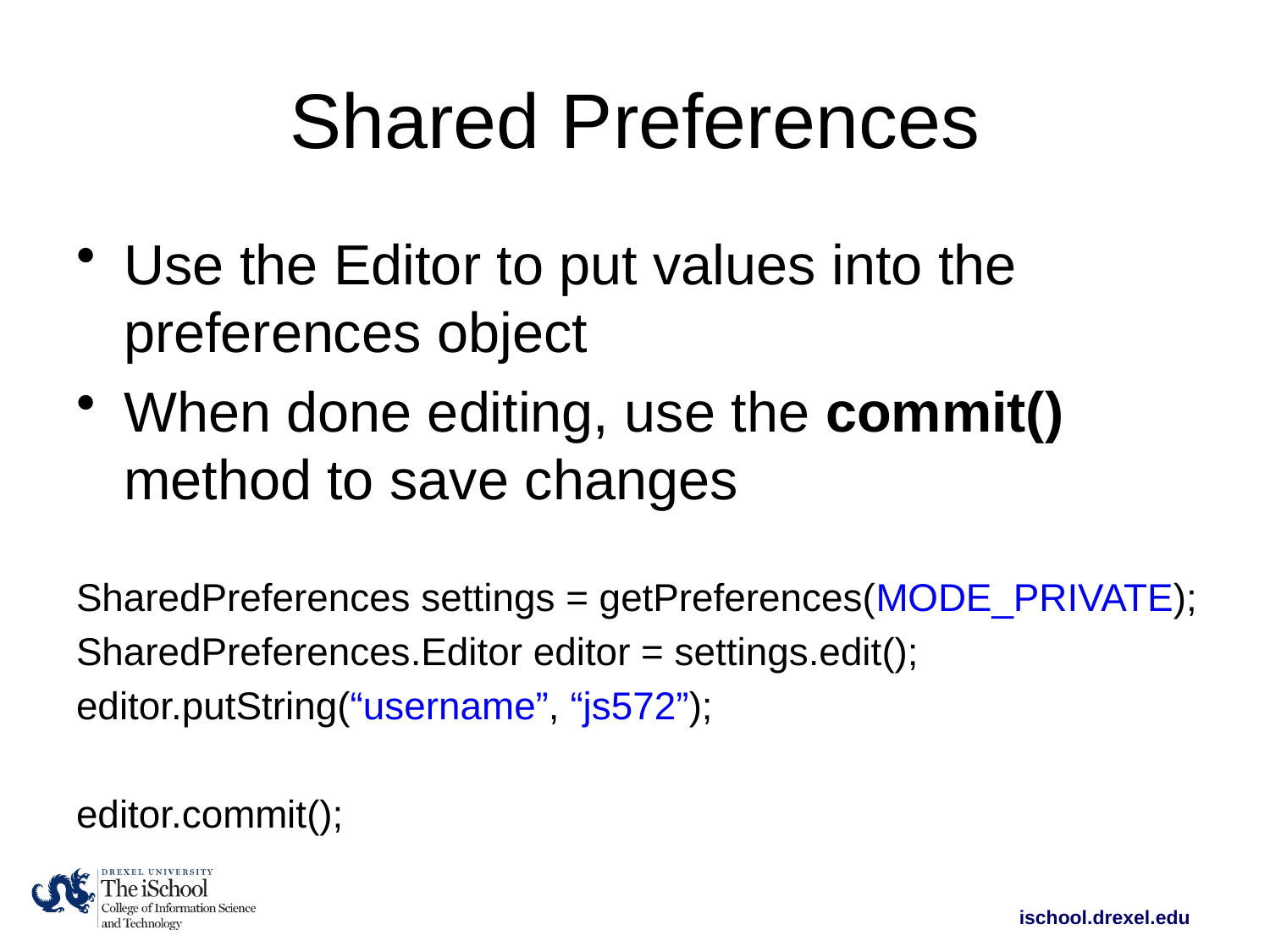

# Shared Preferences
Use the Editor to put values into the preferences object
When done editing, use the commit() method to save changes

SharedPreferences settings = getPreferences(MODE_PRIVATE);
SharedPreferences.Editor editor = settings.edit();
editor.putString(“username”, “js572”);

editor.commit();